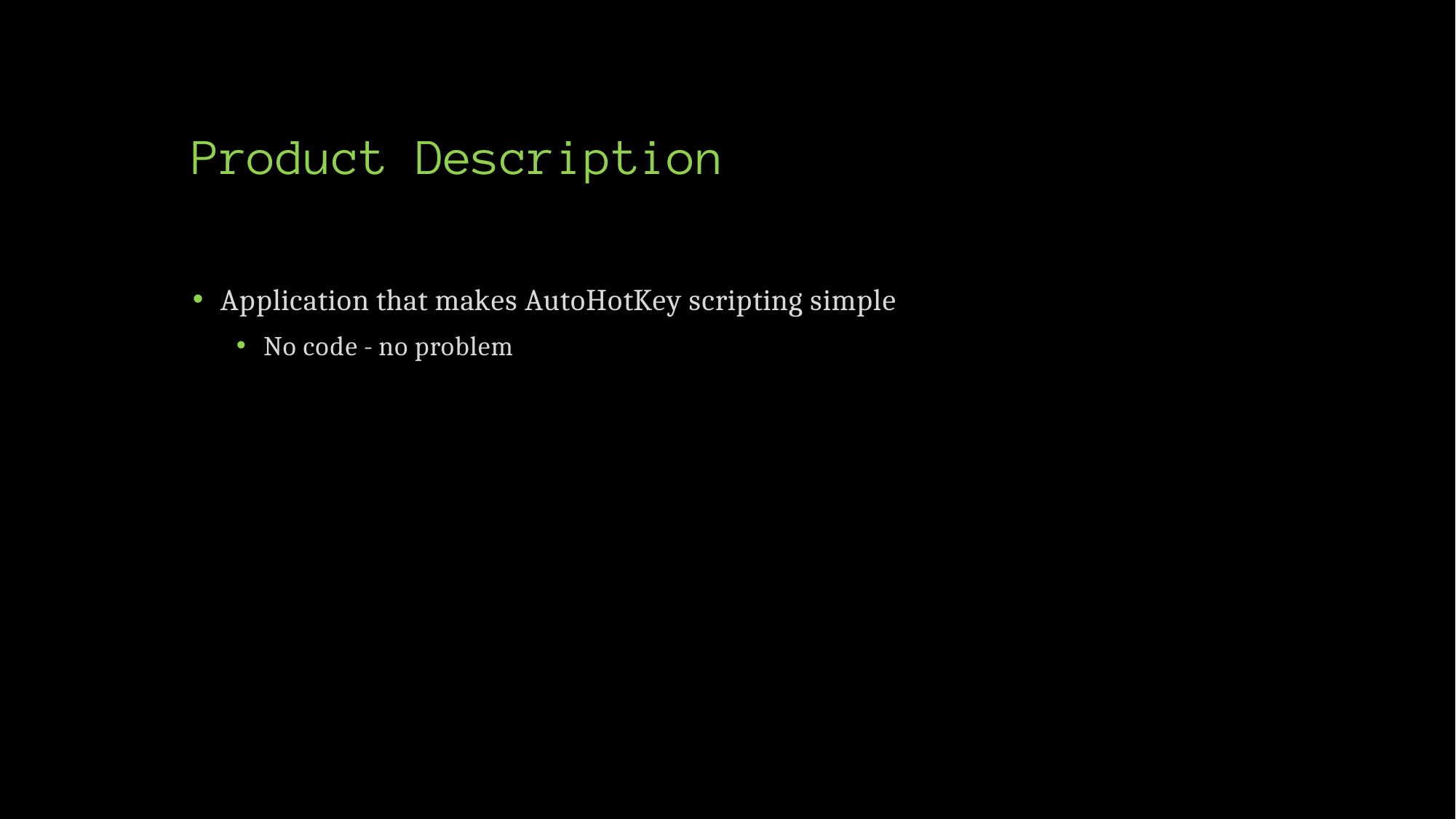

# Product Description

Application that makes AutoHotKey scripting simple
No code - no problem